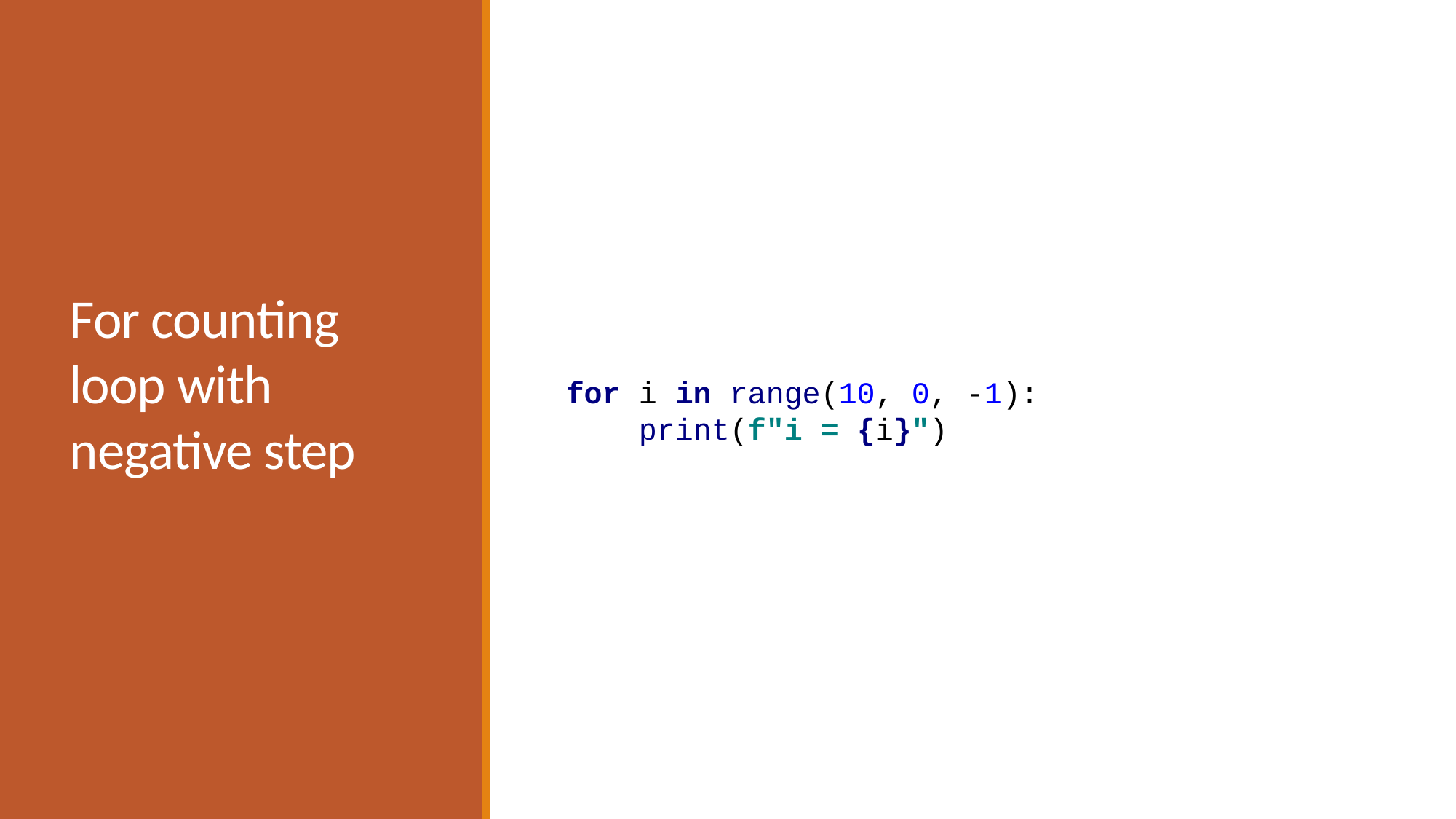

# For counting loop with negative step

for i in range(10, 0, -1):
    print(f"i = {i}")